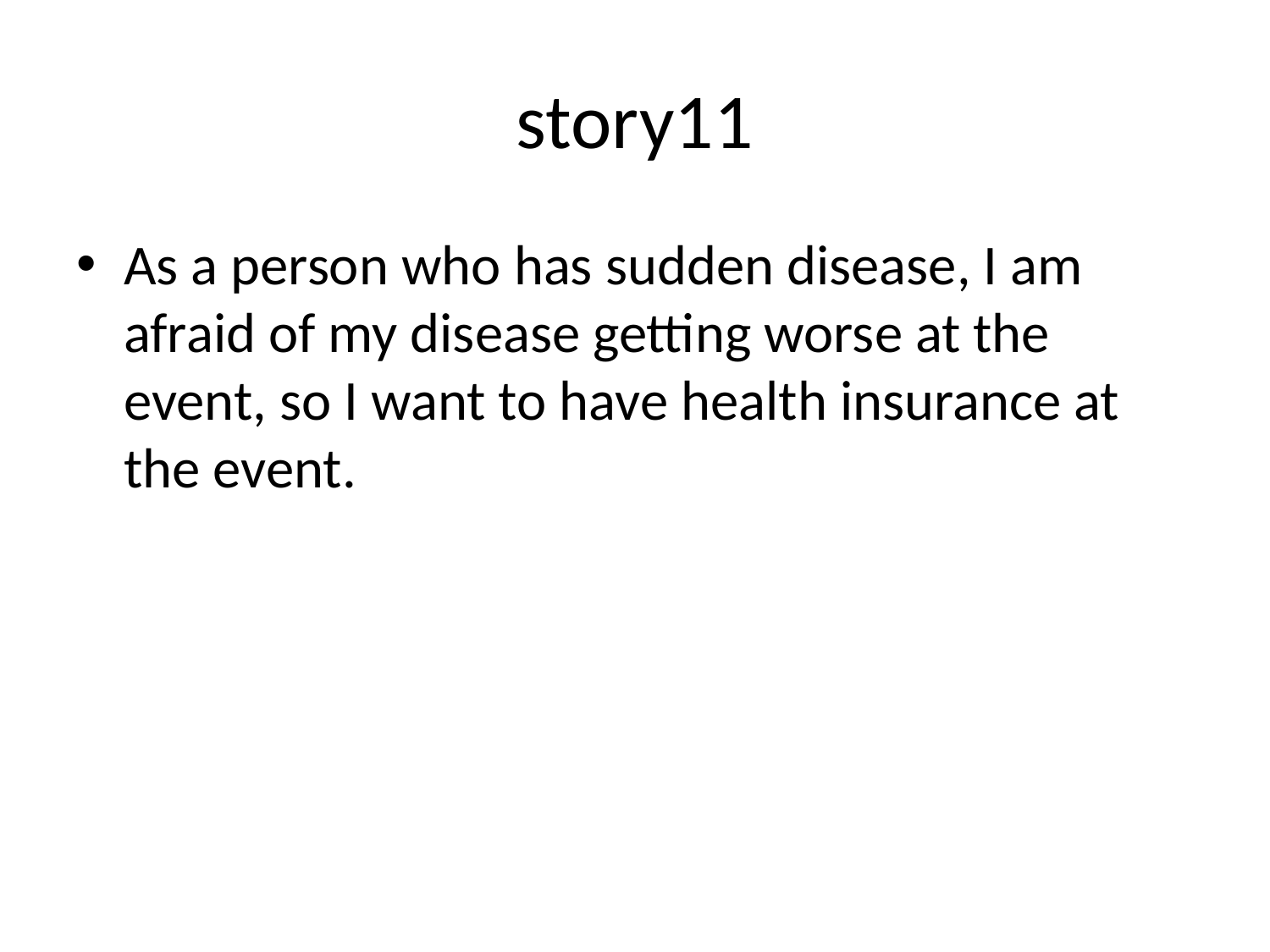

# story11
As a person who has sudden disease, I am afraid of my disease getting worse at the event, so I want to have health insurance at the event.